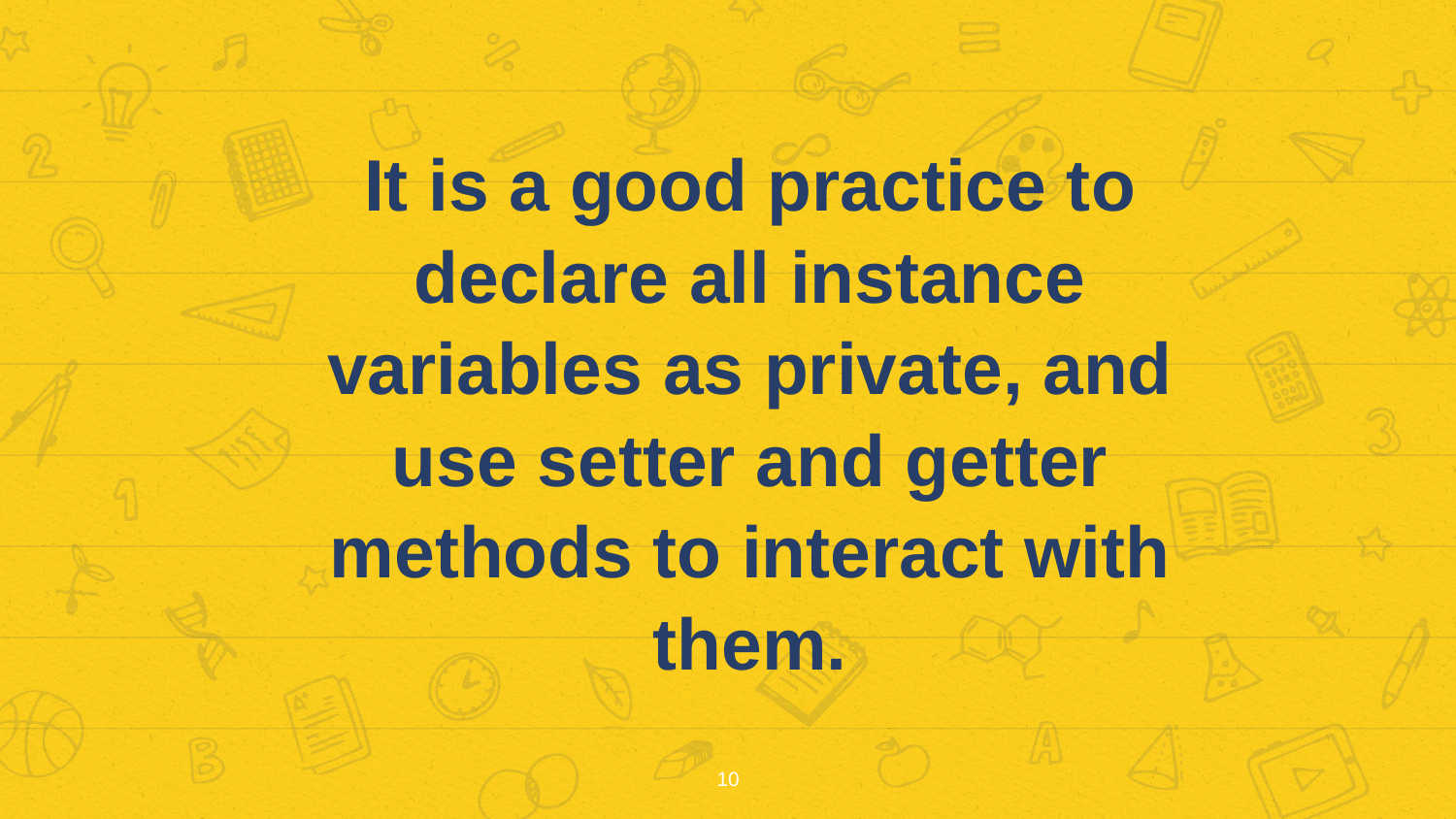

It is a good practice to declare all instance variables as private, and use setter and getter methods to interact with them.
10